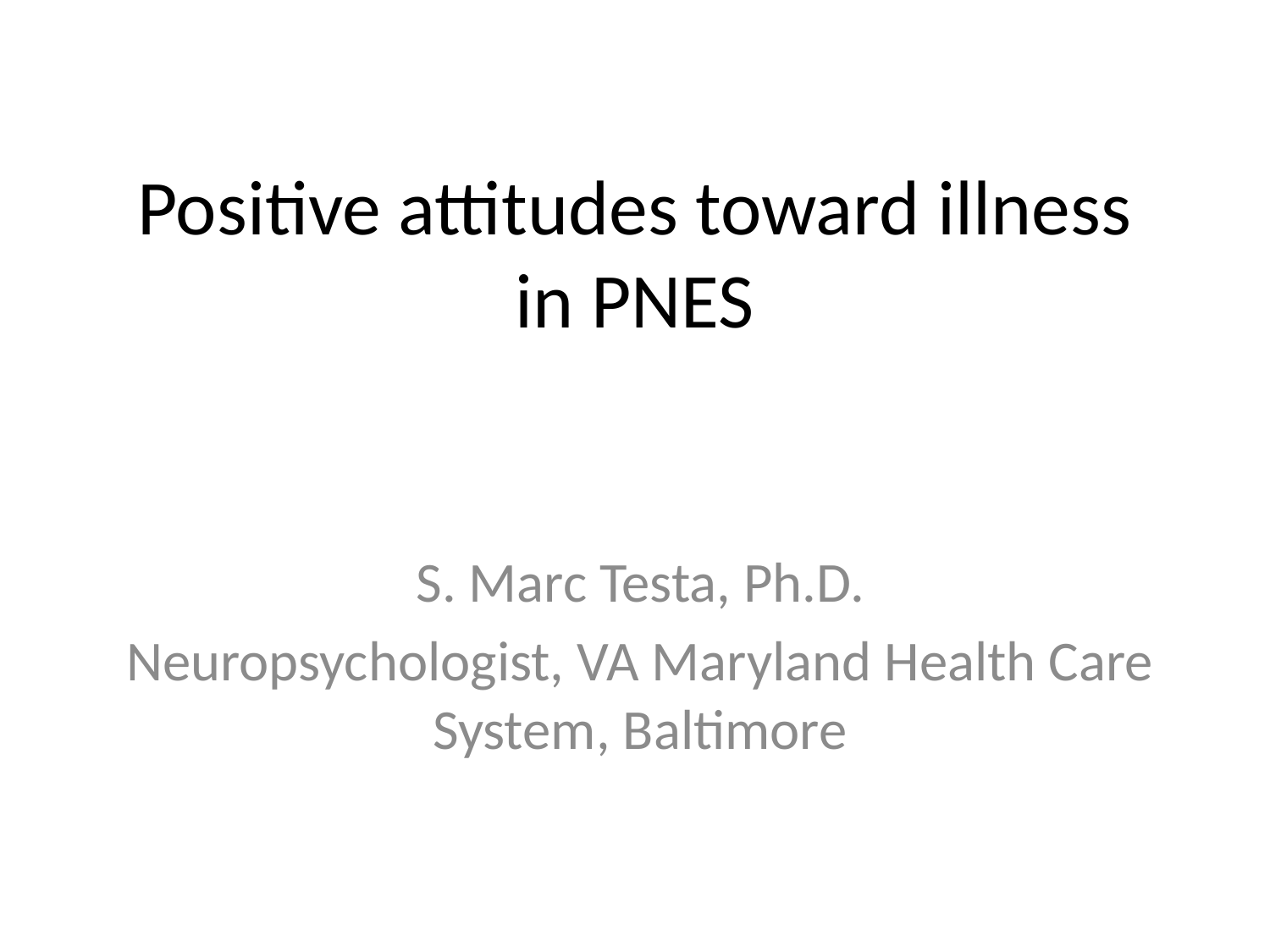

# Positive attitudes toward illness in PNES
S. Marc Testa, Ph.D.
Neuropsychologist, VA Maryland Health Care System, Baltimore